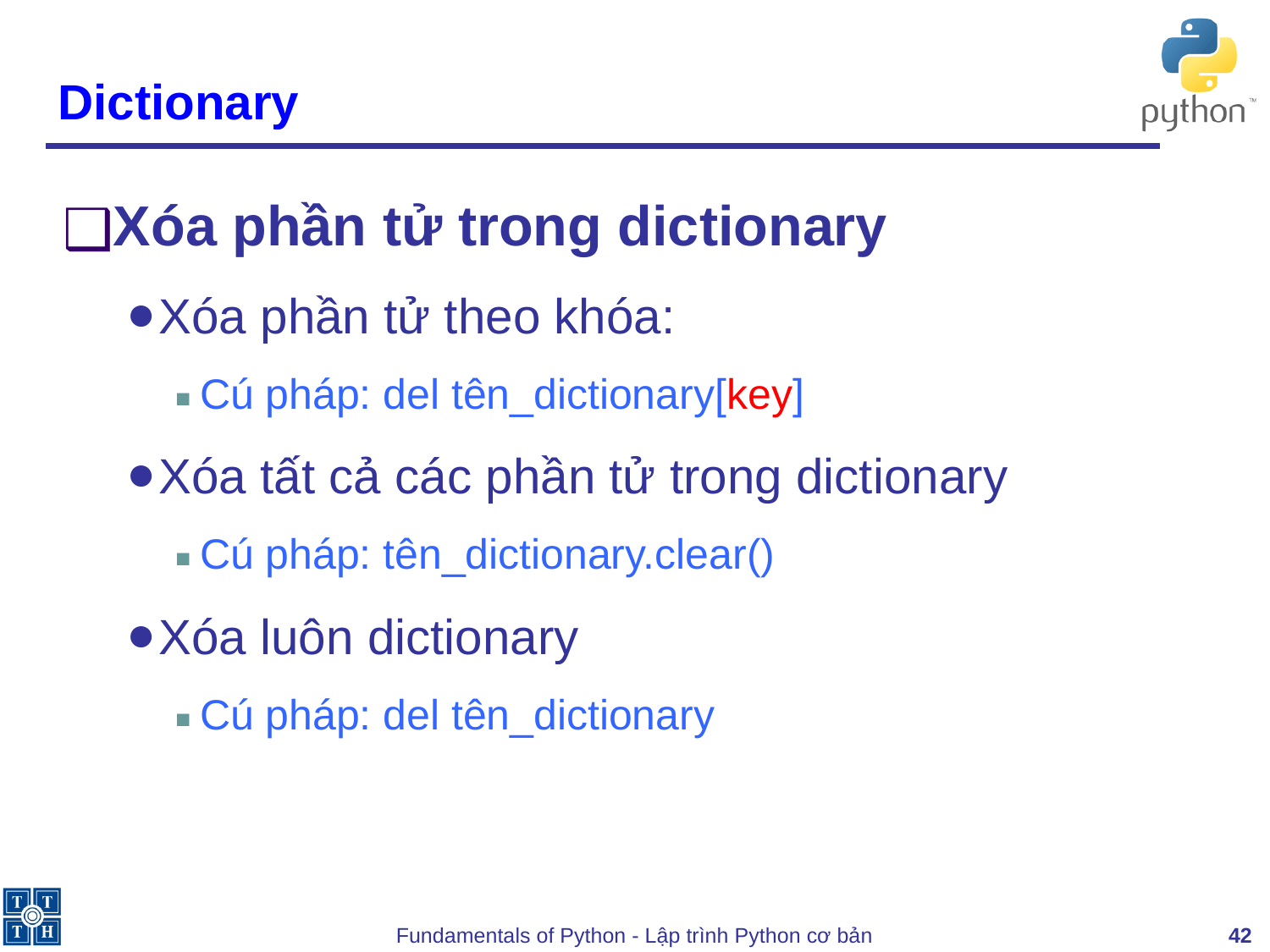

# Dictionary
Xóa phần tử trong dictionary
Xóa phần tử theo khóa:
Cú pháp: del tên_dictionary[key]
Xóa tất cả các phần tử trong dictionary
Cú pháp: tên_dictionary.clear()
Xóa luôn dictionary
Cú pháp: del tên_dictionary
42